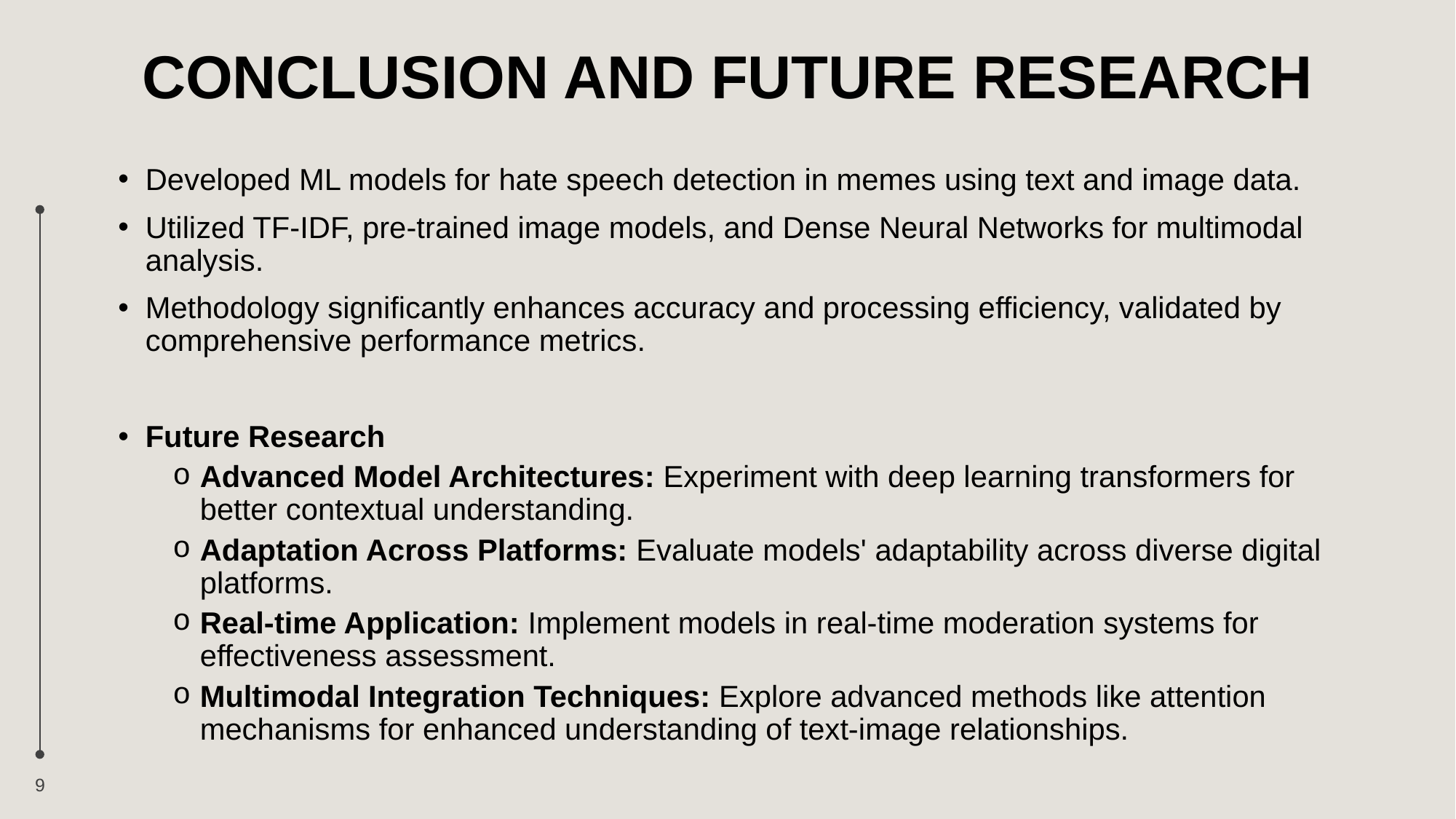

# CONCLUSION AND FUTURE RESEARCH
Developed ML models for hate speech detection in memes using text and image data.
Utilized TF-IDF, pre-trained image models, and Dense Neural Networks for multimodal analysis.
Methodology significantly enhances accuracy and processing efficiency, validated by comprehensive performance metrics.

Future Research
Advanced Model Architectures: Experiment with deep learning transformers for better contextual understanding.
Adaptation Across Platforms: Evaluate models' adaptability across diverse digital platforms.
Real-time Application: Implement models in real-time moderation systems for effectiveness assessment.
Multimodal Integration Techniques: Explore advanced methods like attention mechanisms for enhanced understanding of text-image relationships.
9